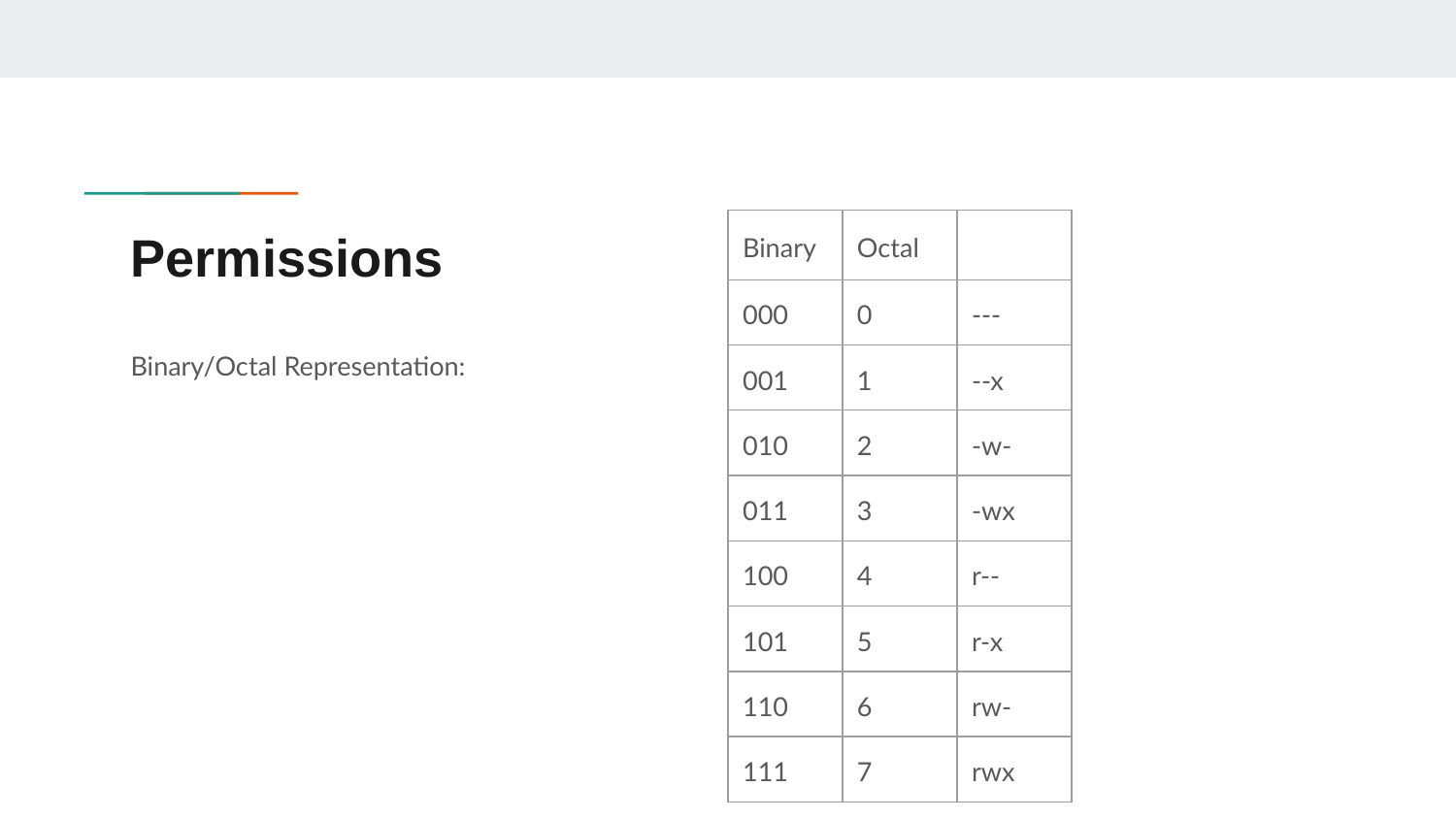

# Permissions
| Binary | Octal |  |
| --- | --- | --- |
| 000 | 0 | --- |
| 001 | 1 | --x |
| 010 | 2 | -w- |
| 011 | 3 | -wx |
| 100 | 4 | r-- |
| 101 | 5 | r-x |
| 110 | 6 | rw- |
| 111 | 7 | rwx |
Binary/Octal Representation: